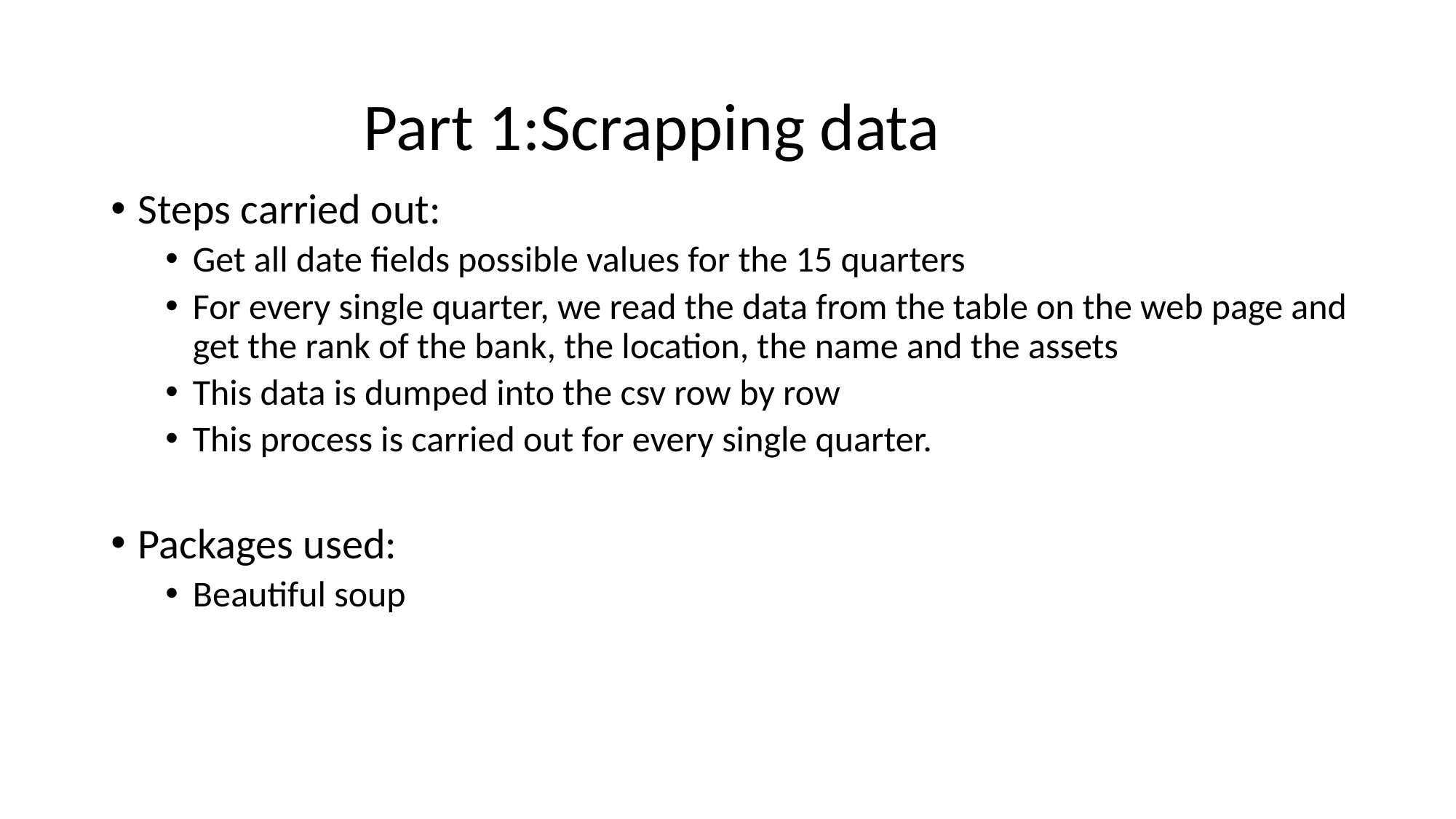

# Part 1:Scrapping data
Steps carried out:
Get all date fields possible values for the 15 quarters
For every single quarter, we read the data from the table on the web page and get the rank of the bank, the location, the name and the assets
This data is dumped into the csv row by row
This process is carried out for every single quarter.

Packages used:
Beautiful soup